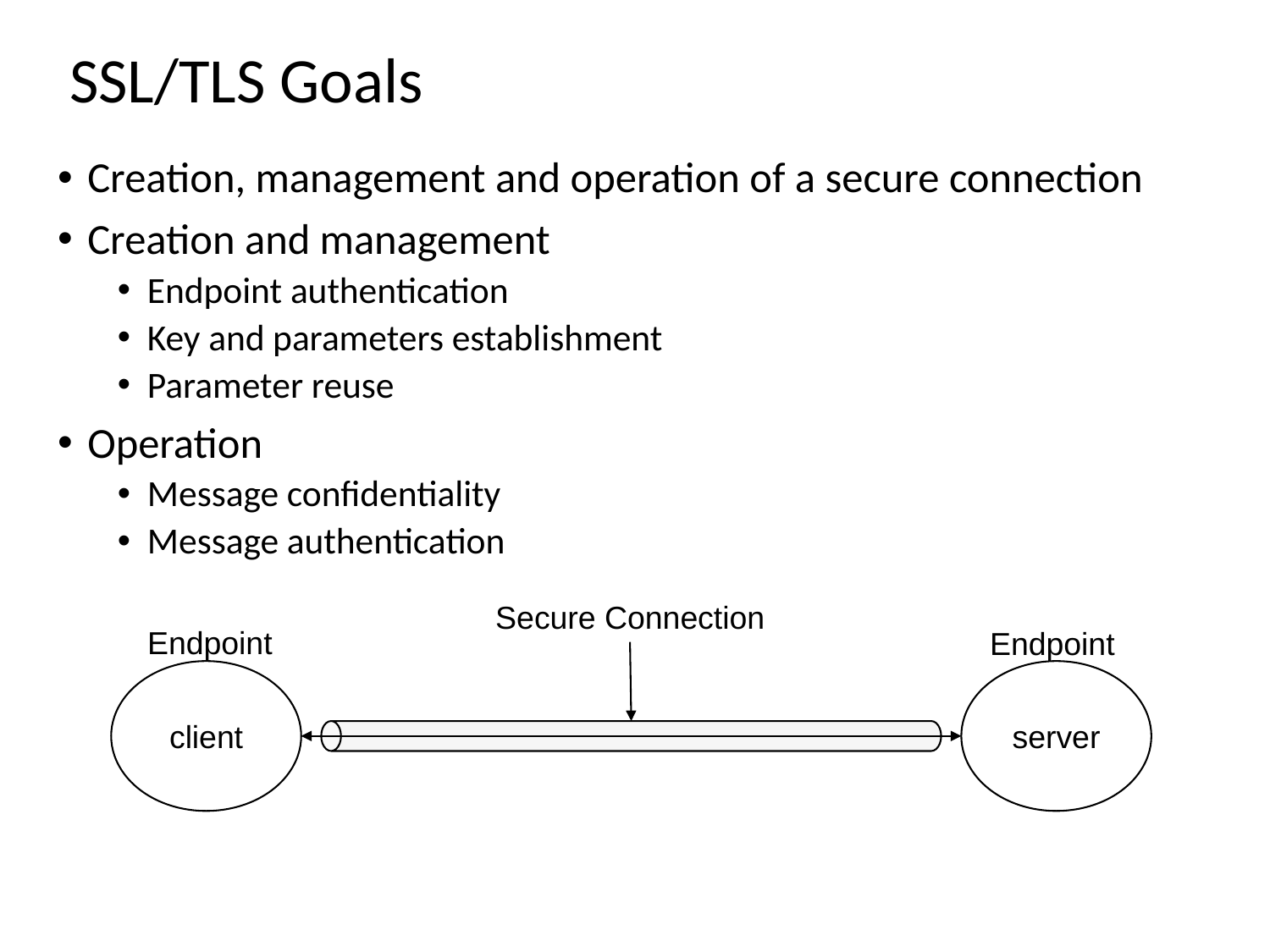

# SSL/TLS Goals
Creation, management and operation of a secure connection
Creation and management
Endpoint authentication
Key and parameters establishment
Parameter reuse
Operation
Message confidentiality
Message authentication

Secure Connection
Endpoint
Endpoint
client
server